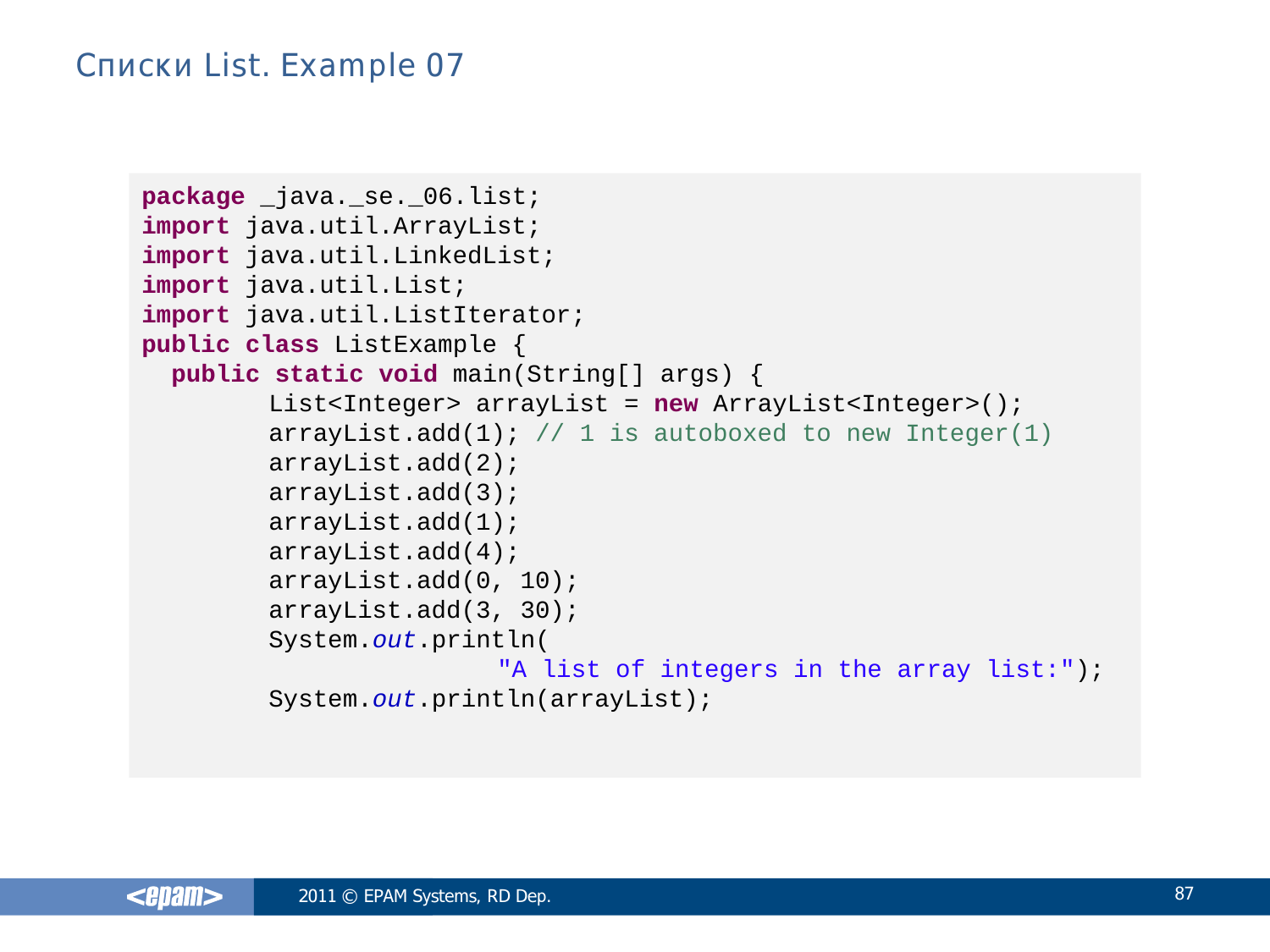

# Списки List. Example 07
package _java._se._06.list;
import java.util.ArrayList;
import java.util.LinkedList;
import java.util.List;
import java.util.ListIterator;
public class ListExample {
  public static void main(String[] args) {
	List<Integer> arrayList = new ArrayList<Integer>();
	arrayList.add(1); // 1 is autoboxed to new Integer(1)
	arrayList.add(2);
	arrayList.add(3);
	arrayList.add(1);
	arrayList.add(4);
	arrayList.add(0, 10);
	arrayList.add(3, 30);
	System.out.println(
                        "A list of integers in the array list:");
	System.out.println(arrayList);

87
2011 © EPAM Systems, RD Dep.